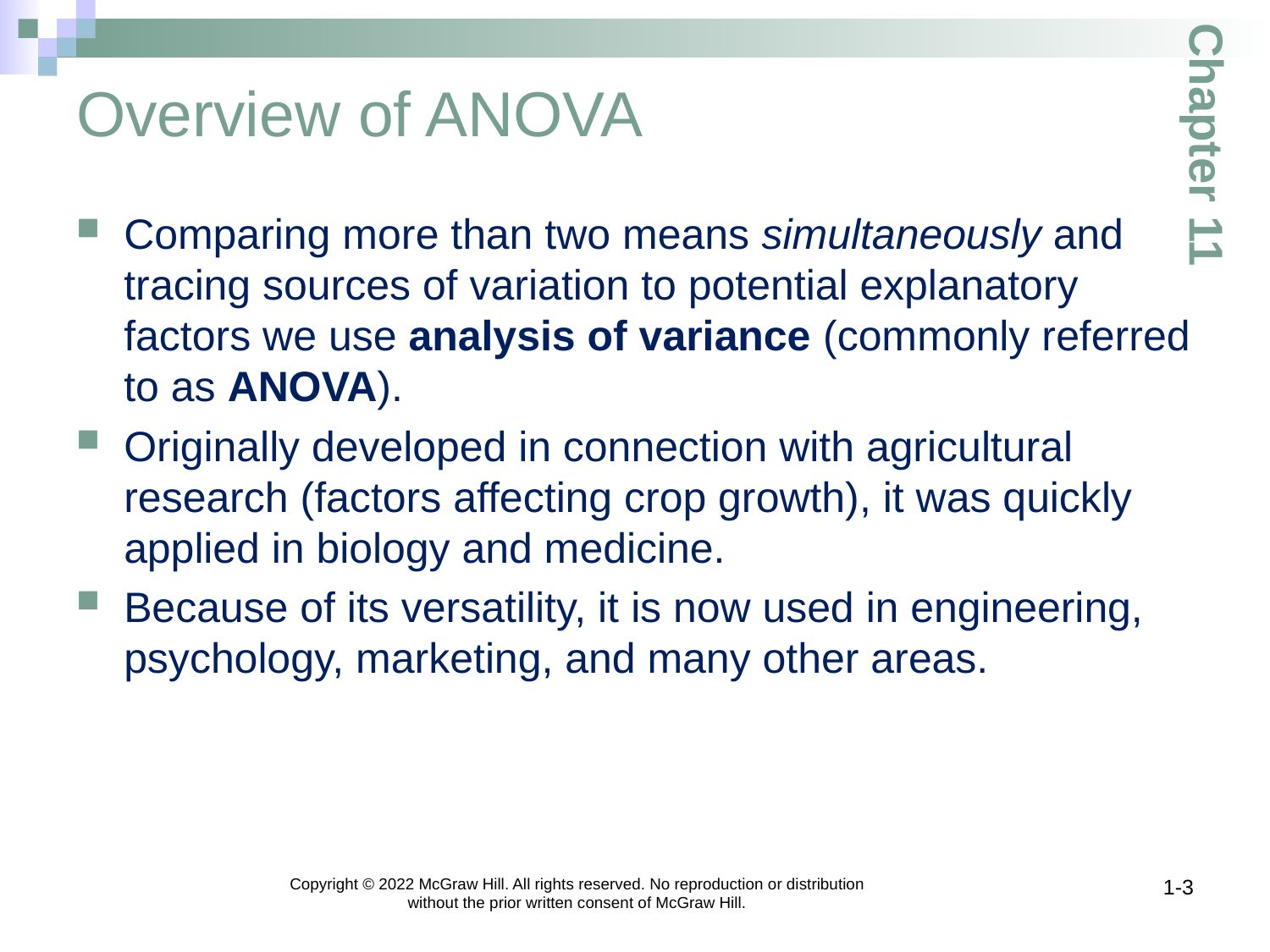

# Overview of ANOVA
Chapter 11
Comparing more than two means simultaneously and tracing sources of variation to potential explanatory factors we use analysis of variance (commonly referred to as ANOVA).
Originally developed in connection with agricultural research (factors affecting crop growth), it was quickly applied in biology and medicine.
Because of its versatility, it is now used in engineering, psychology, marketing, and many other areas.
Copyright © 2022 McGraw Hill. All rights reserved. No reproduction or distribution without the prior written consent of McGraw Hill.
1-3